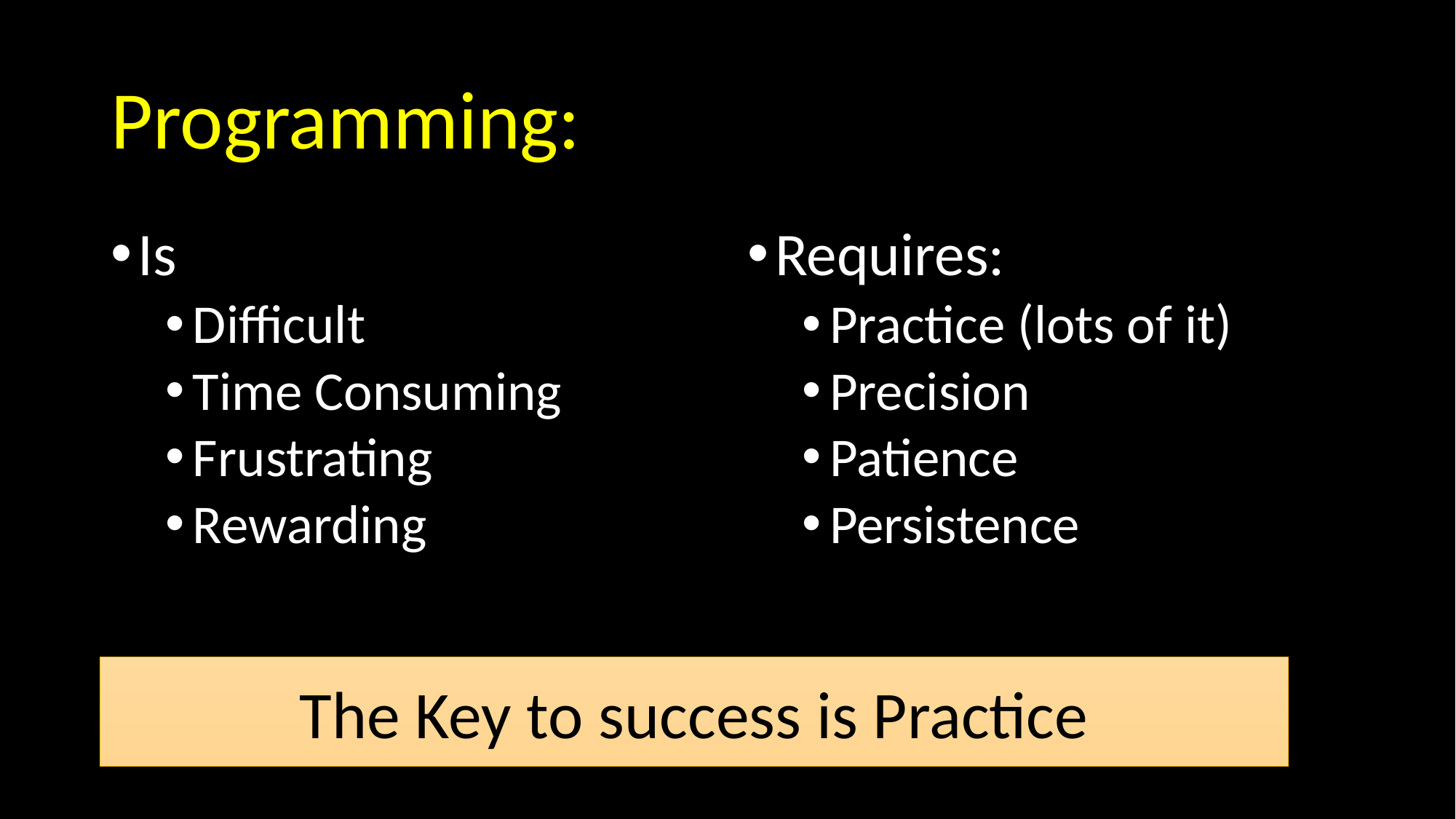

# Programming:
Is
Difficult
Time Consuming
Frustrating
Rewarding
Requires:
Practice (lots of it)
Precision
Patience
Persistence

The Key to success is Practice